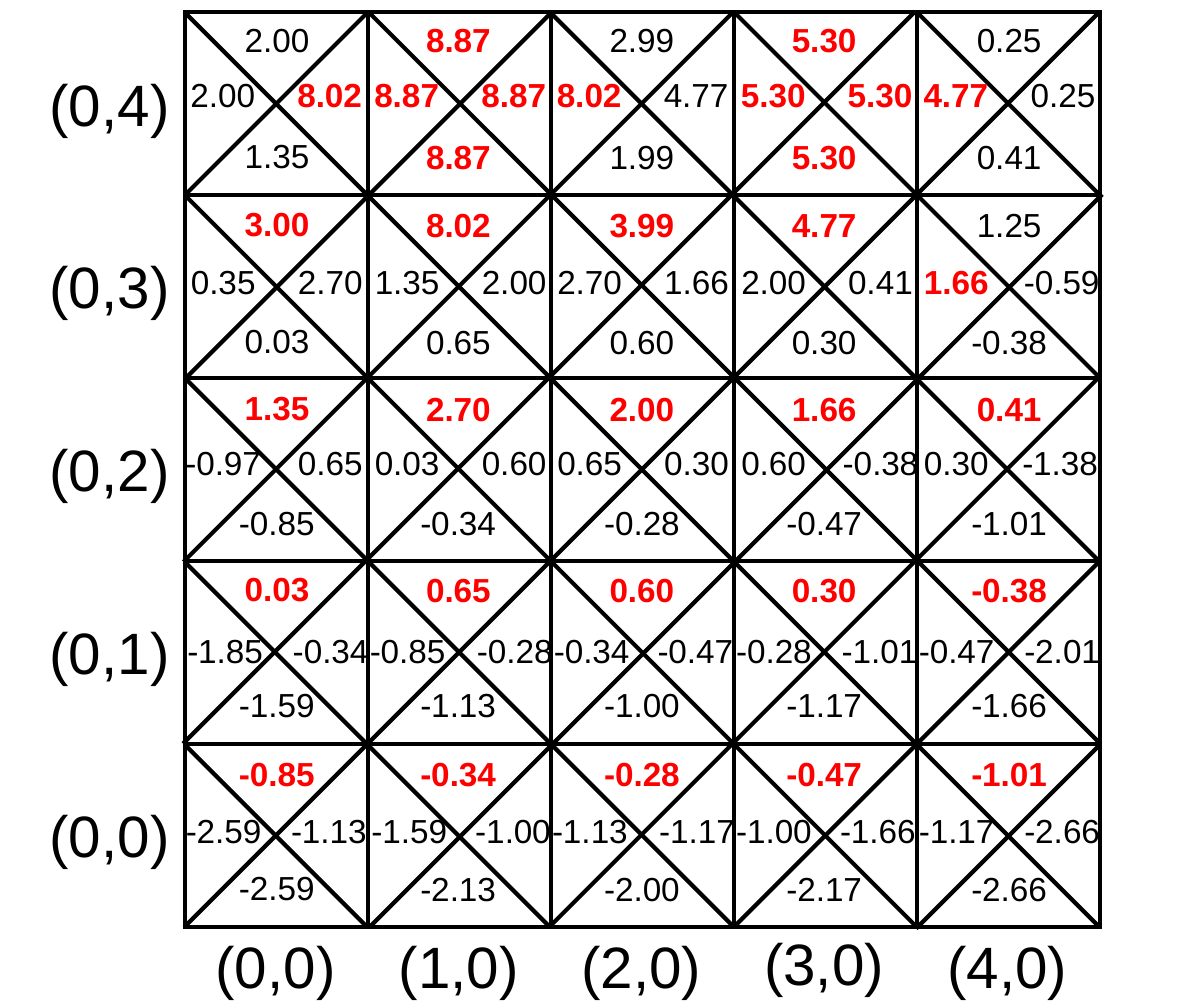

2.00

8.87
2.99
5.30
0.25
(0,4)
2.00
8.02
8.87
8.87
8.02
4.77
5.30
5.30
4.77
0.25
1.35
8.87
1.99
5.30
0.41
3.00
8.02
3.99
4.77
1.25
(0,3)
0.35
2.70
1.35
2.00
2.70
1.66
2.00
0.41
1.66
-0.59
0.03
0.65
0.60
0.30
-0.38
1.35
2.70
2.00
1.66
0.41
(0,2)
-0.97
0.65
0.03
0.60
0.65
0.30
0.60
-0.38
0.30
-1.38
-0.85
-0.34
-0.28
-0.47
-1.01
0.03
0.65
0.60
0.30
-0.38
(0,1)
-1.85
-0.34
-0.85
-0.28
-0.34
-0.47
-0.28
-1.01
-0.47
-2.01
-1.59
-1.13
-1.00
-1.17
-1.66
-0.85
-0.34
-0.28
-0.47
-1.01
(0,0)
-2.59
-1.13
-1.59
-1.00
-1.13
-1.17
-1.00
-1.66
-1.17
-2.66
-2.59
-2.13
-2.00
-2.17
-2.66
(3,0)
(1,0)
(0,0)
(2,0)
(4,0)